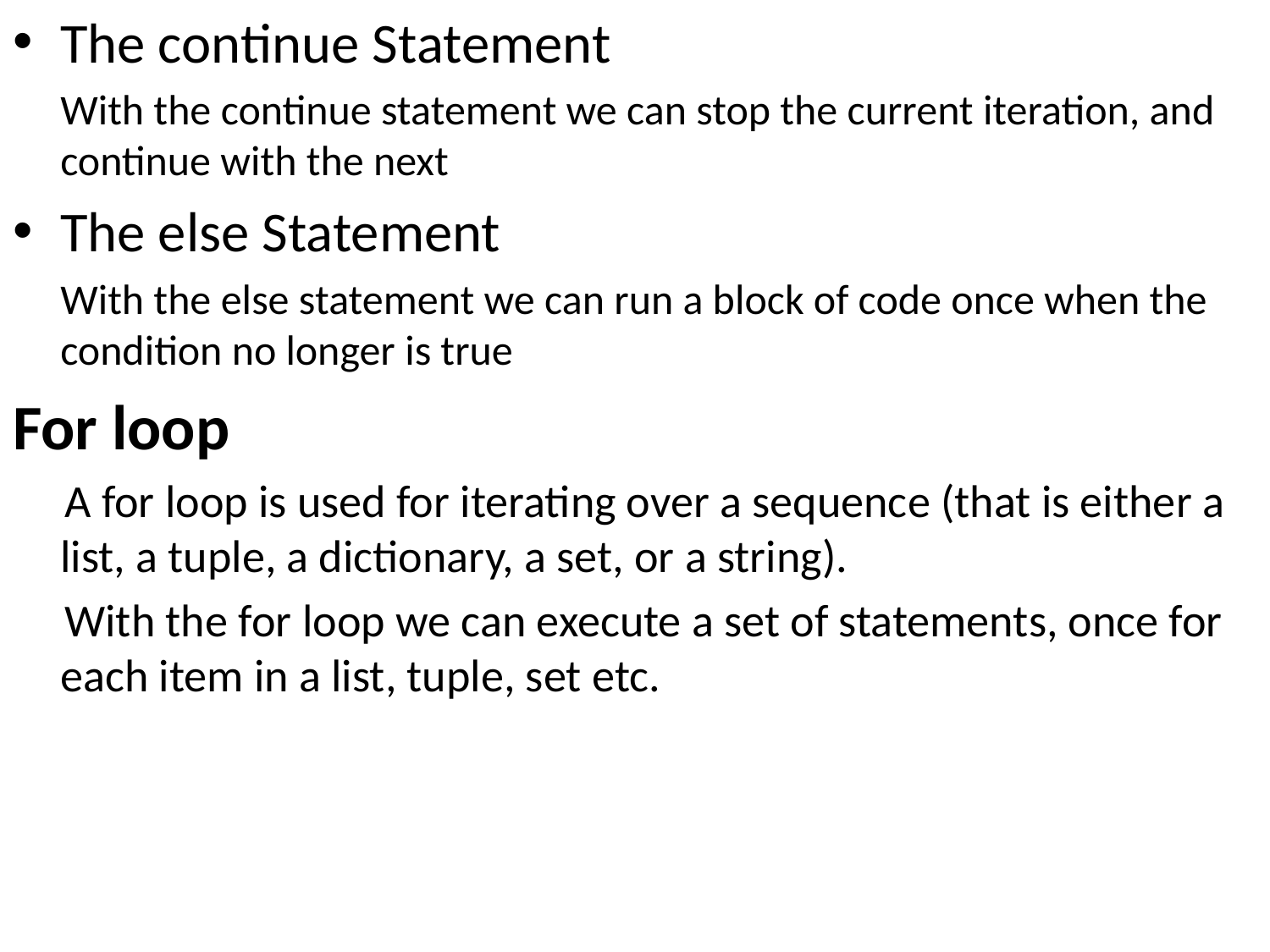

The continue Statement
     With the continue statement we can stop the current iteration, and continue with the next
The else Statement
     With the else statement we can run a block of code once when the condition no longer is true
For loop
     A for loop is used for iterating over a sequence (that is either a list, a tuple, a dictionary, a set, or a string).
     With the for loop we can execute a set of statements, once for  each item in a list, tuple, set etc.